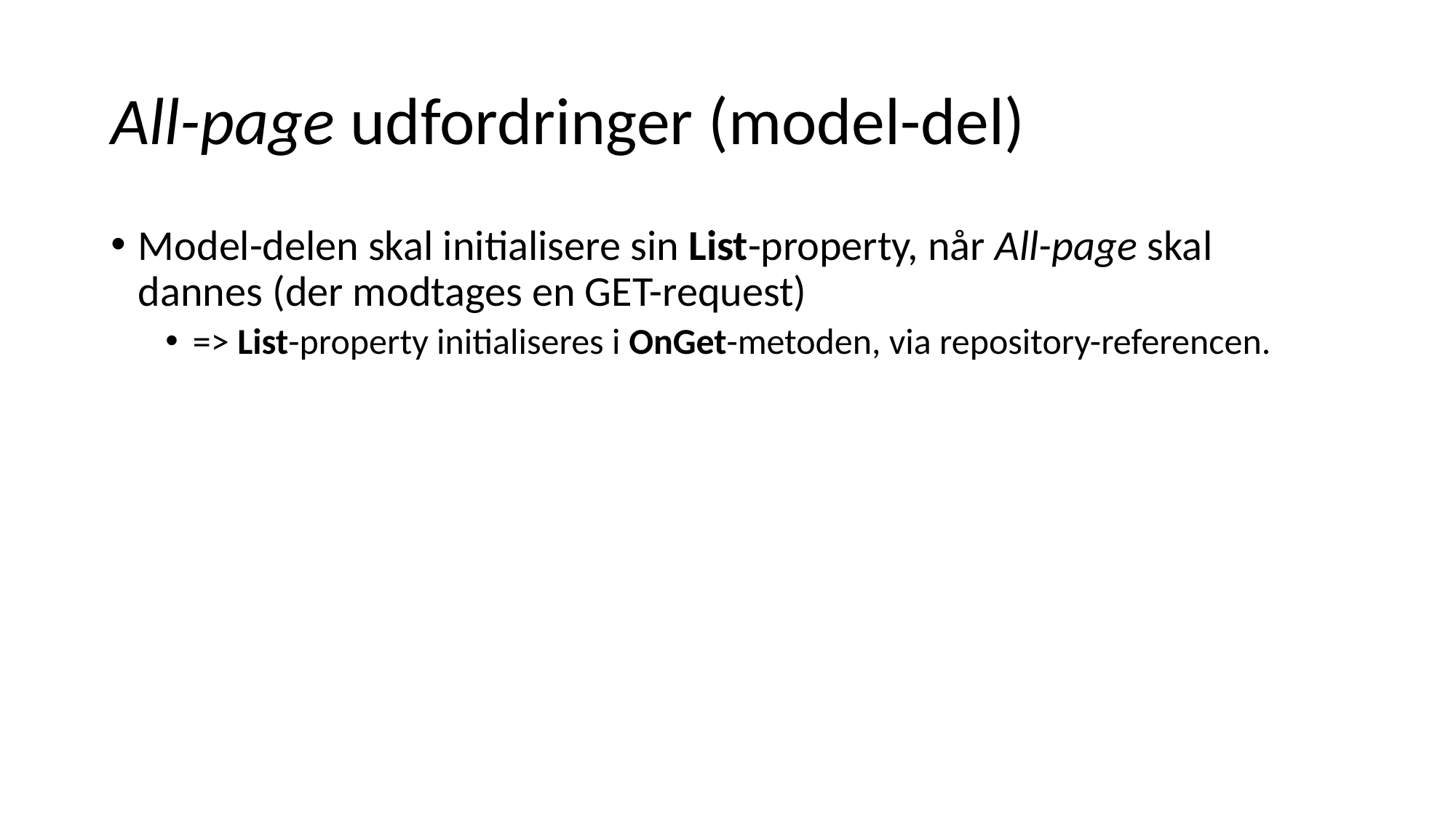

# All-page udfordringer (model-del)
Model-delen skal initialisere sin List-property, når All-page skal dannes (der modtages en GET-request)
=> List-property initialiseres i OnGet-metoden, via repository-referencen.